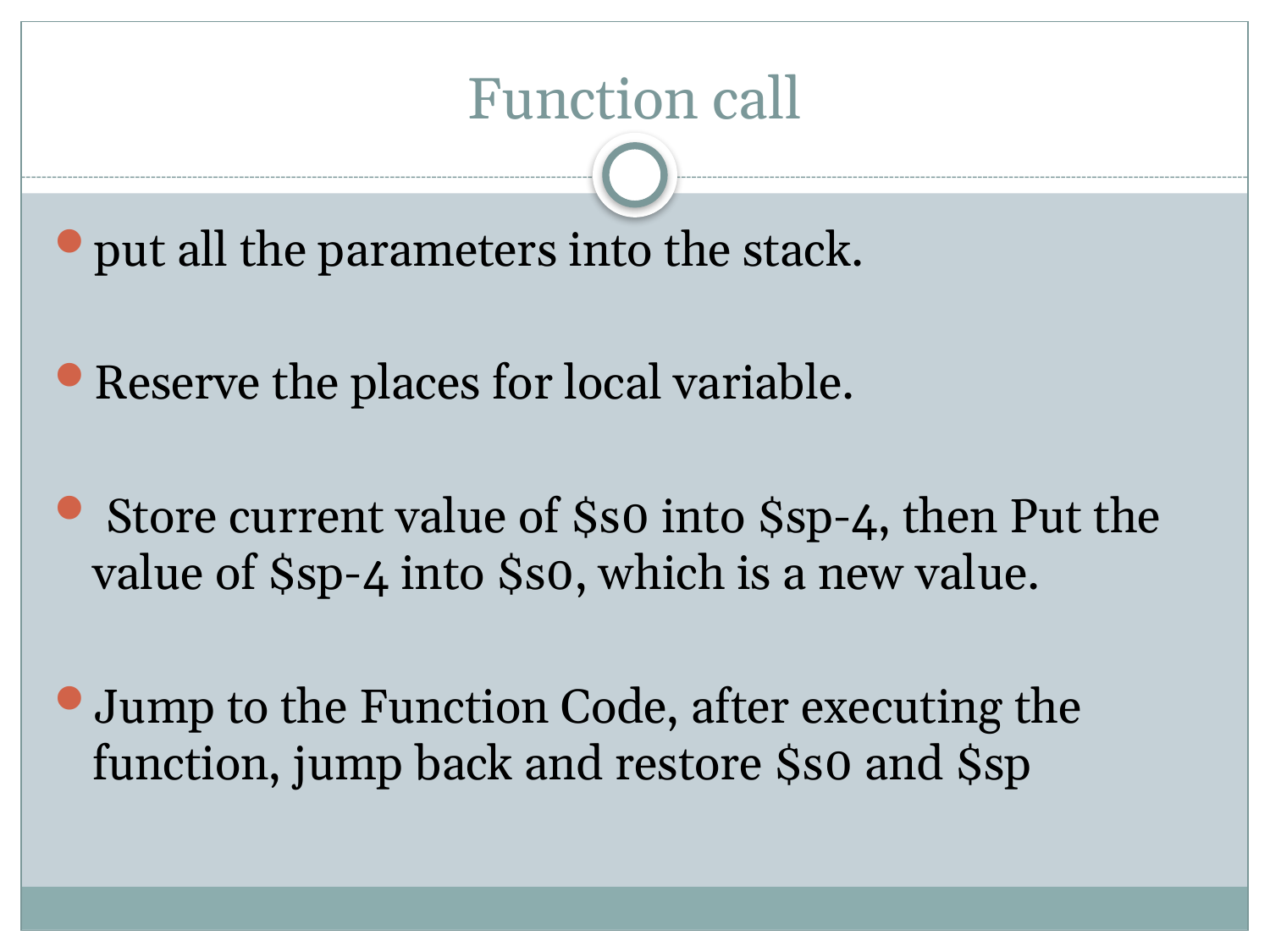

# Function call
put all the parameters into the stack.

Reserve the places for local variable.

 Store current value of $s0 into $sp-4, then Put the value of $sp-4 into $s0, which is a new value.

Jump to the Function Code, after executing the function, jump back and restore $s0 and $sp